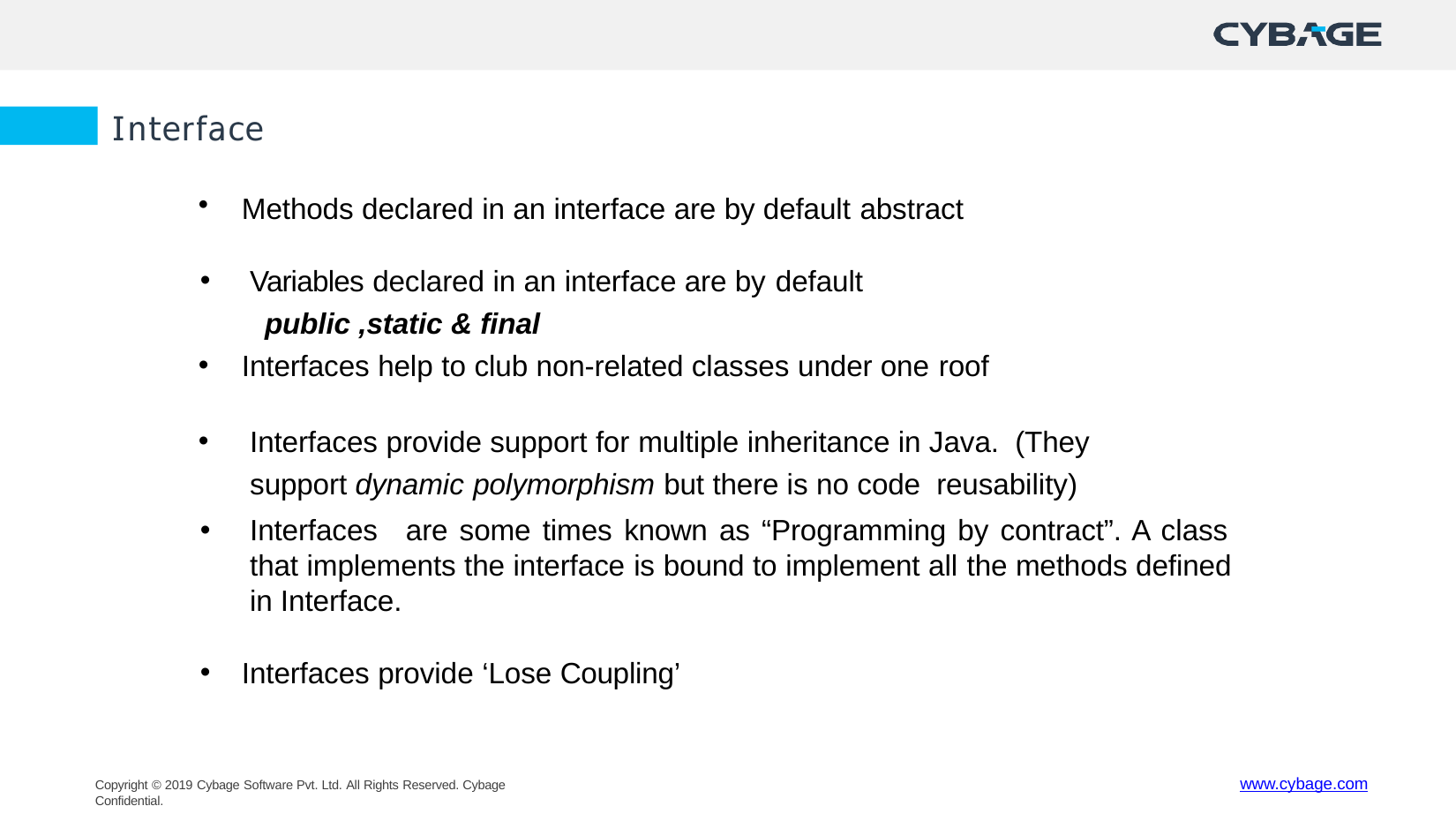

# Interface
Methods declared in an interface are by default abstract

Variables declared in an interface are by default
public ,static & final
Interfaces help to club non-related classes under one roof

Interfaces provide support for multiple inheritance in Java. (They
support dynamic polymorphism but there is no code reusability)
Interfaces are some times known as “Programming by contract”. A class  that implements the interface is bound to implement all the methods defined  in Interface.

Interfaces provide ‘Lose Coupling’
www.cybage.com
Copyright © 2019 Cybage Software Pvt. Ltd. All Rights Reserved. Cybage Confidential.